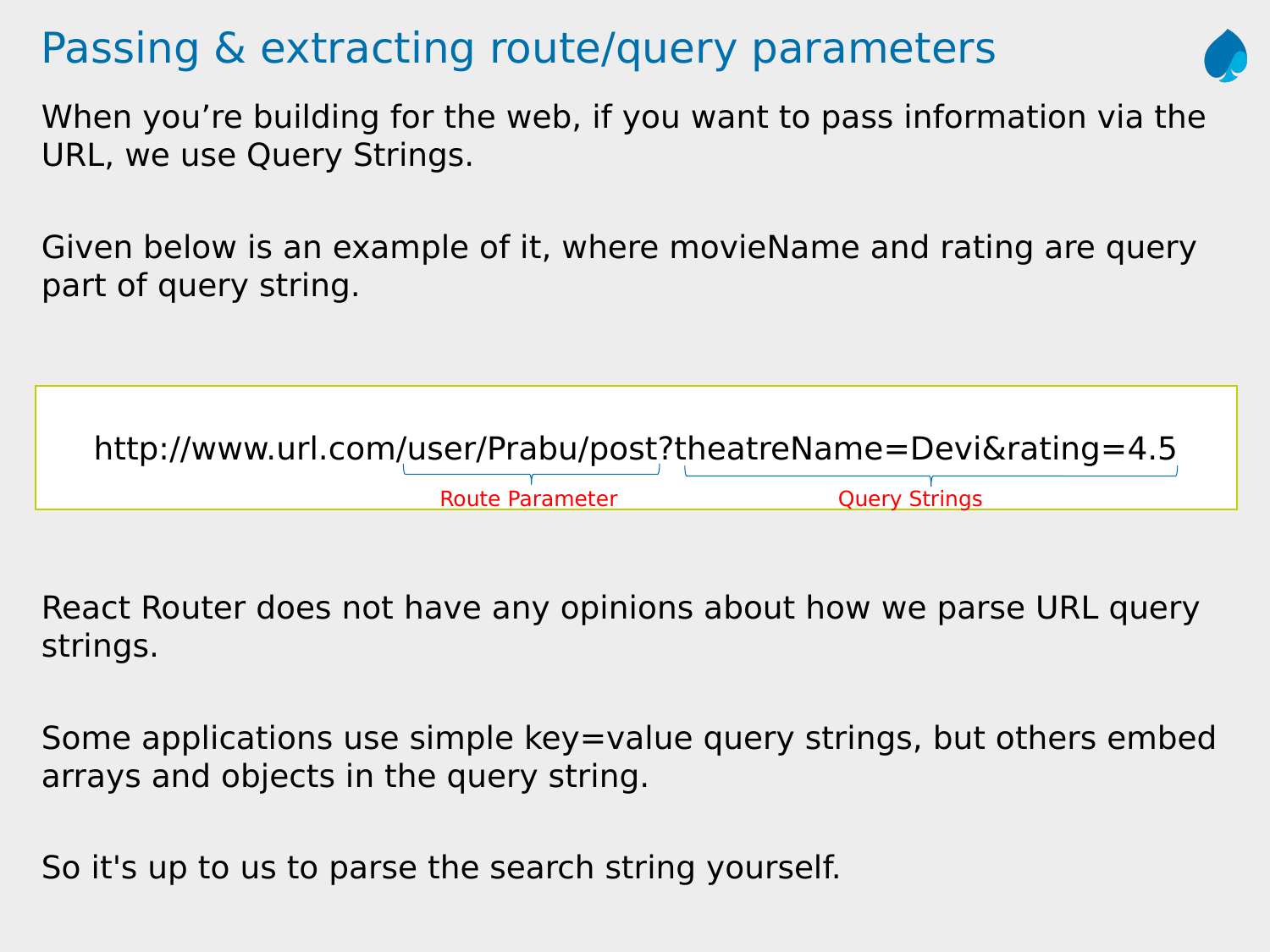

# Passing & extracting route/query parameters
When you’re building for the web, if you want to pass information via the URL, we use Query Strings.

Given below is an example of it, where movieName and rating are query part of query string.

React Router does not have any opinions about how we parse URL query strings.

Some applications use simple key=value query strings, but others embed arrays and objects in the query string.

So it's up to us to parse the search string yourself.

http://www.url.com/user/Prabu/post?theatreName=Devi&rating=4.5
Route Parameter
Query Strings